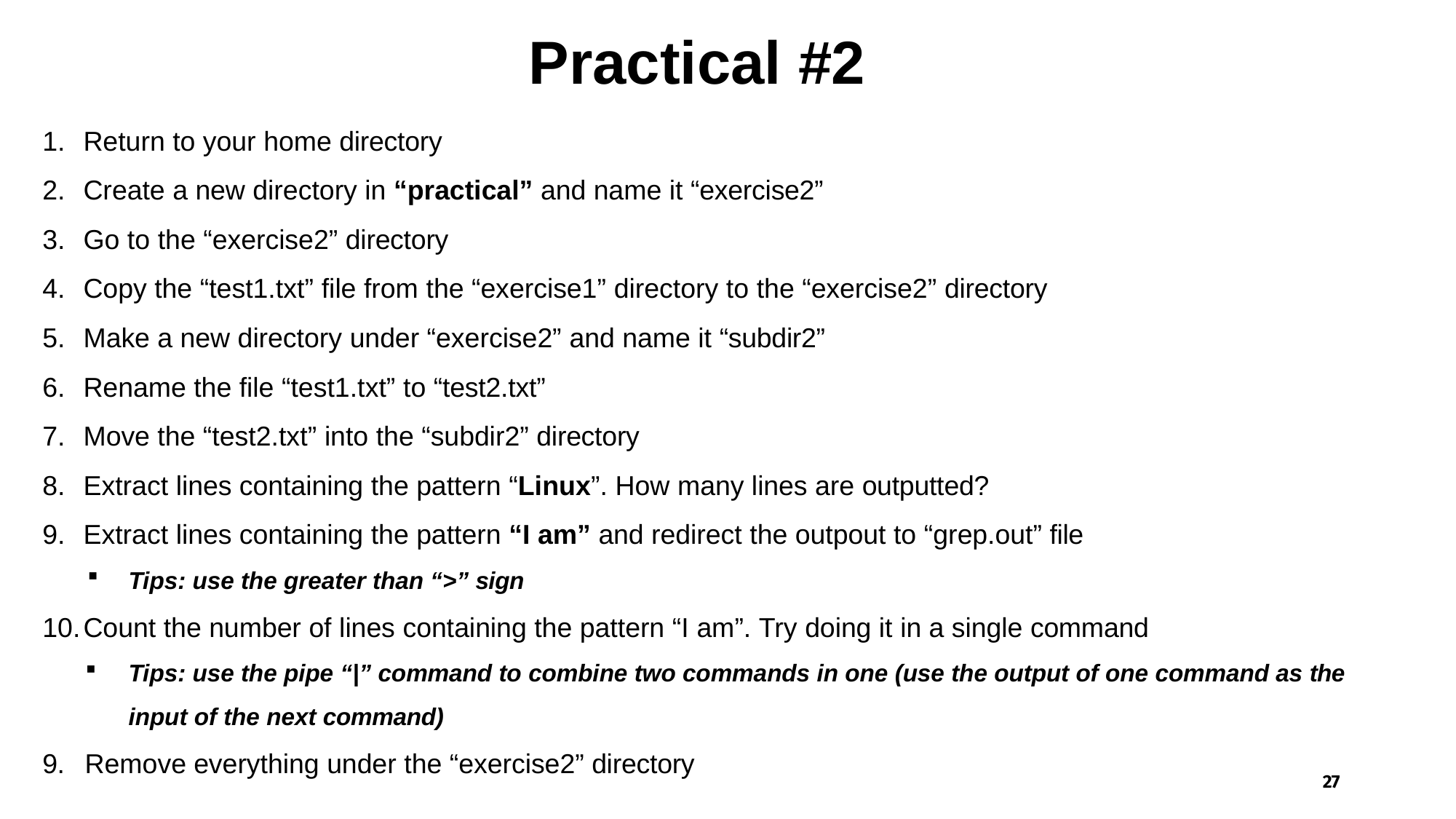

# Practical #2
Return to your home directory
Create a new directory in “practical” and name it “exercise2”
Go to the “exercise2” directory
Copy the “test1.txt” file from the “exercise1” directory to the “exercise2” directory
Make a new directory under “exercise2” and name it “subdir2”
Rename the file “test1.txt” to “test2.txt”
Move the “test2.txt” into the “subdir2” directory
Extract lines containing the pattern “Linux”. How many lines are outputted?
Extract lines containing the pattern “I am” and redirect the outpout to “grep.out” file
Tips: use the greater than “>” sign
Count the number of lines containing the pattern “I am”. Try doing it in a single command
Tips: use the pipe “|” command to combine two commands in one (use the output of one command as the
input of the next command)
9.	Remove everything under the “exercise2” directory
27